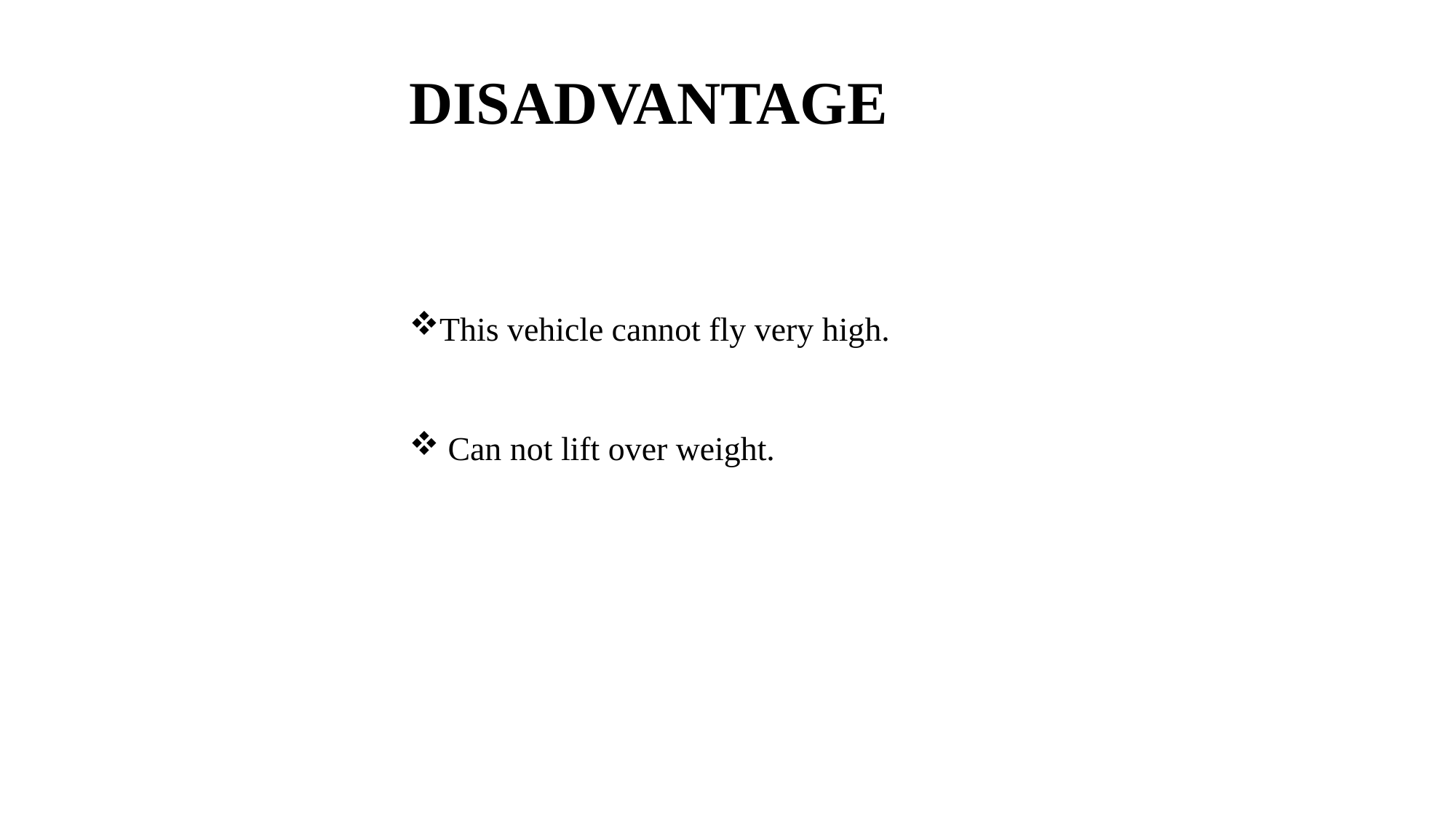

# DISADVANTAGE
This vehicle cannot fly very high.

 Can not lift over weight.